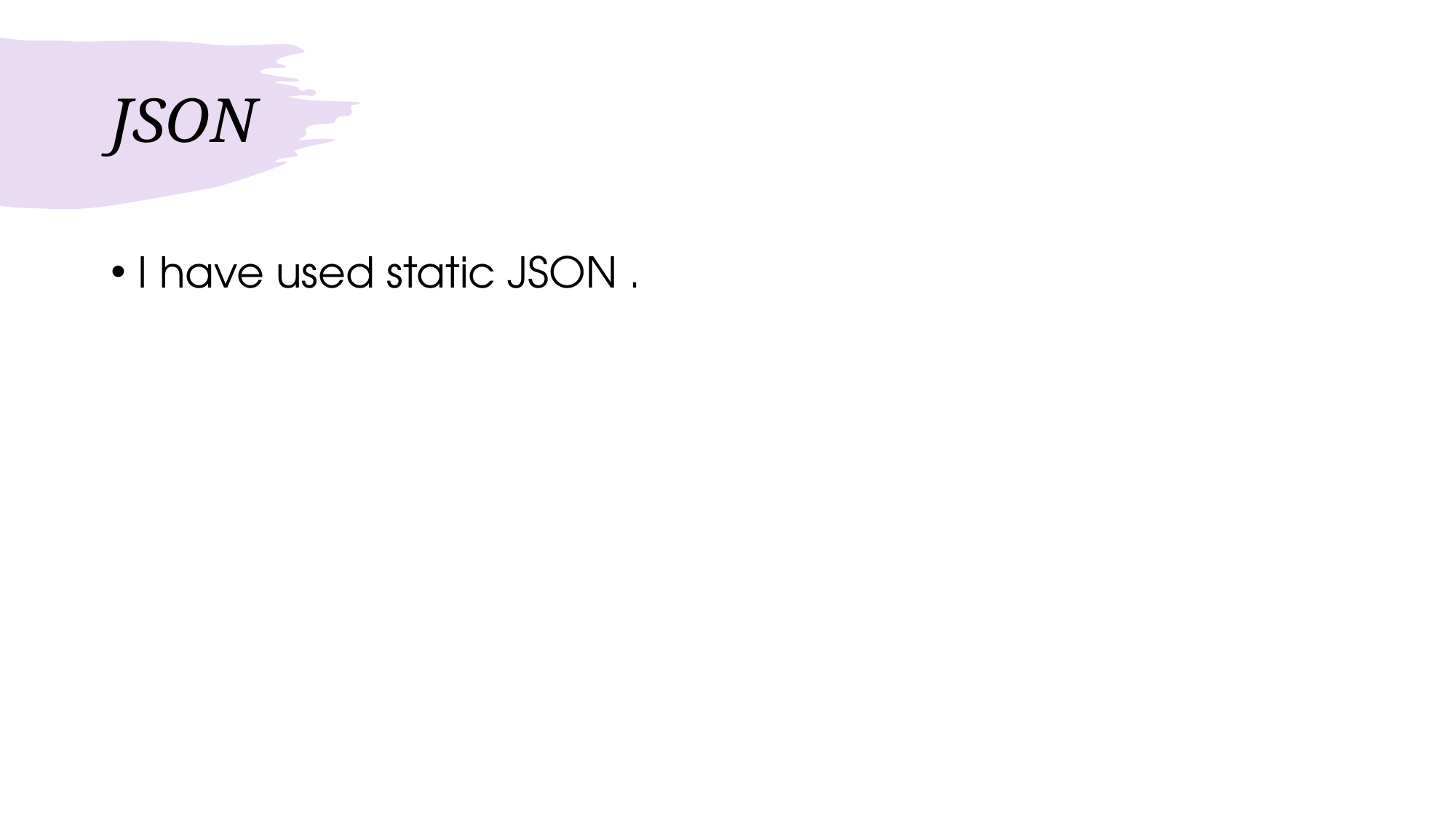

# JSON
I have used static JSON .